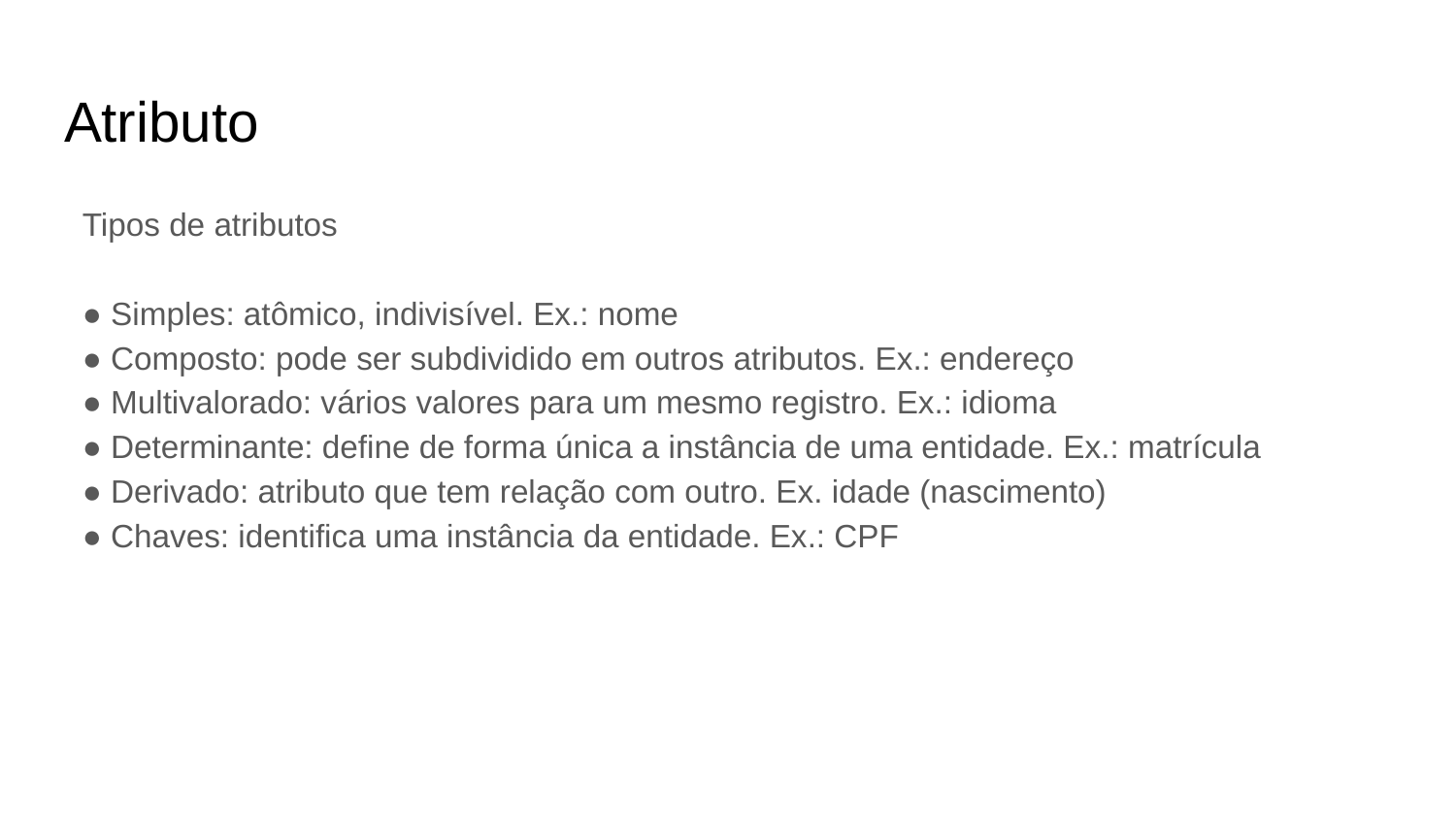

# Atributo
Tipos de atributos

● Simples: atômico, indivisível. Ex.: nome
● Composto: pode ser subdividido em outros atributos. Ex.: endereço
● Multivalorado: vários valores para um mesmo registro. Ex.: idioma
● Determinante: define de forma única a instância de uma entidade. Ex.: matrícula
● Derivado: atributo que tem relação com outro. Ex. idade (nascimento)
● Chaves: identifica uma instância da entidade. Ex.: CPF